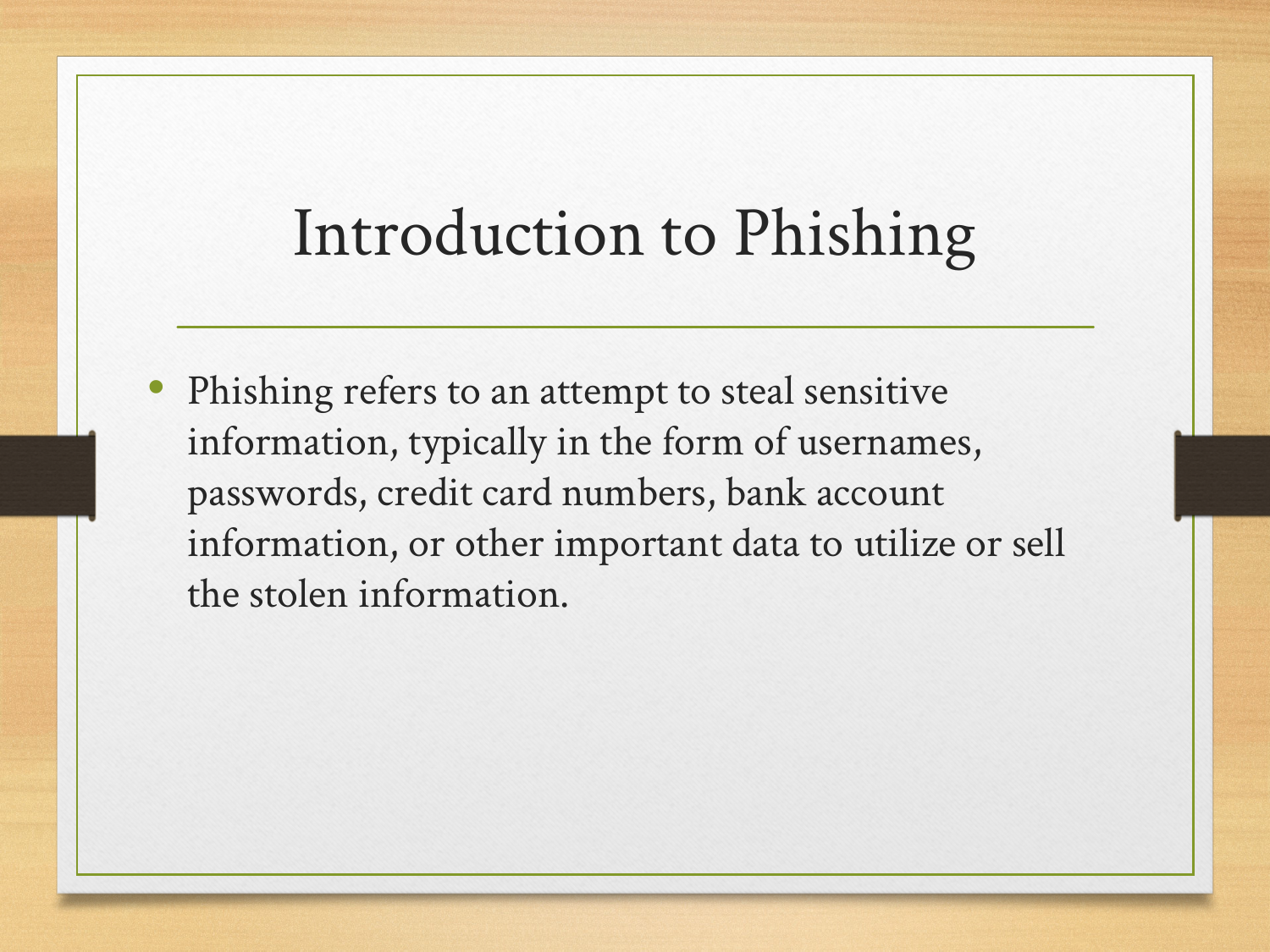

# Introduction to Phishing
Phishing refers to an attempt to steal sensitive information, typically in the form of usernames, passwords, credit card numbers, bank account information, or other important data to utilize or sell the stolen information.